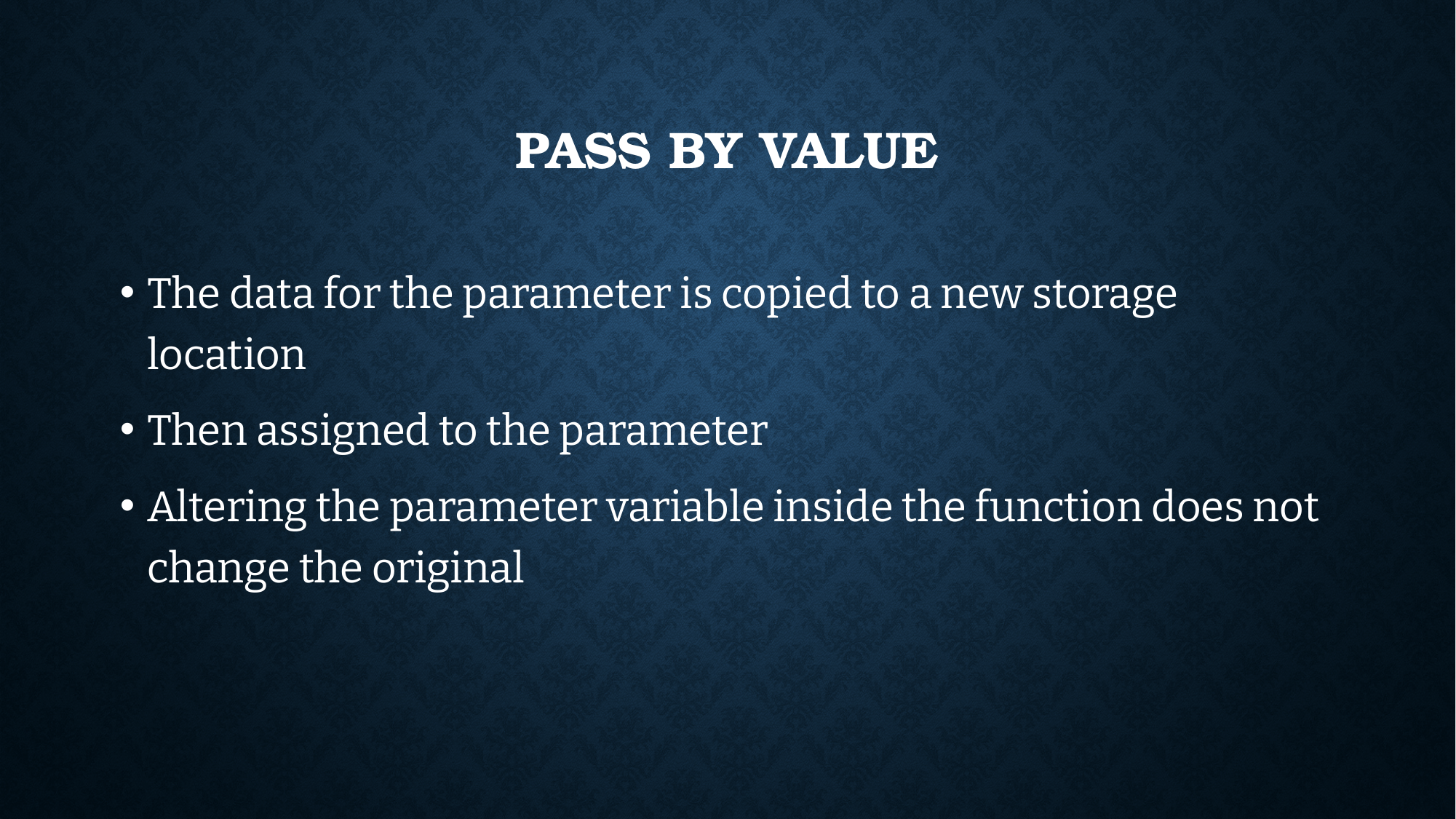

# Pass by value
The data for the parameter is copied to a new storage location
Then assigned to the parameter
Altering the parameter variable inside the function does not change the original